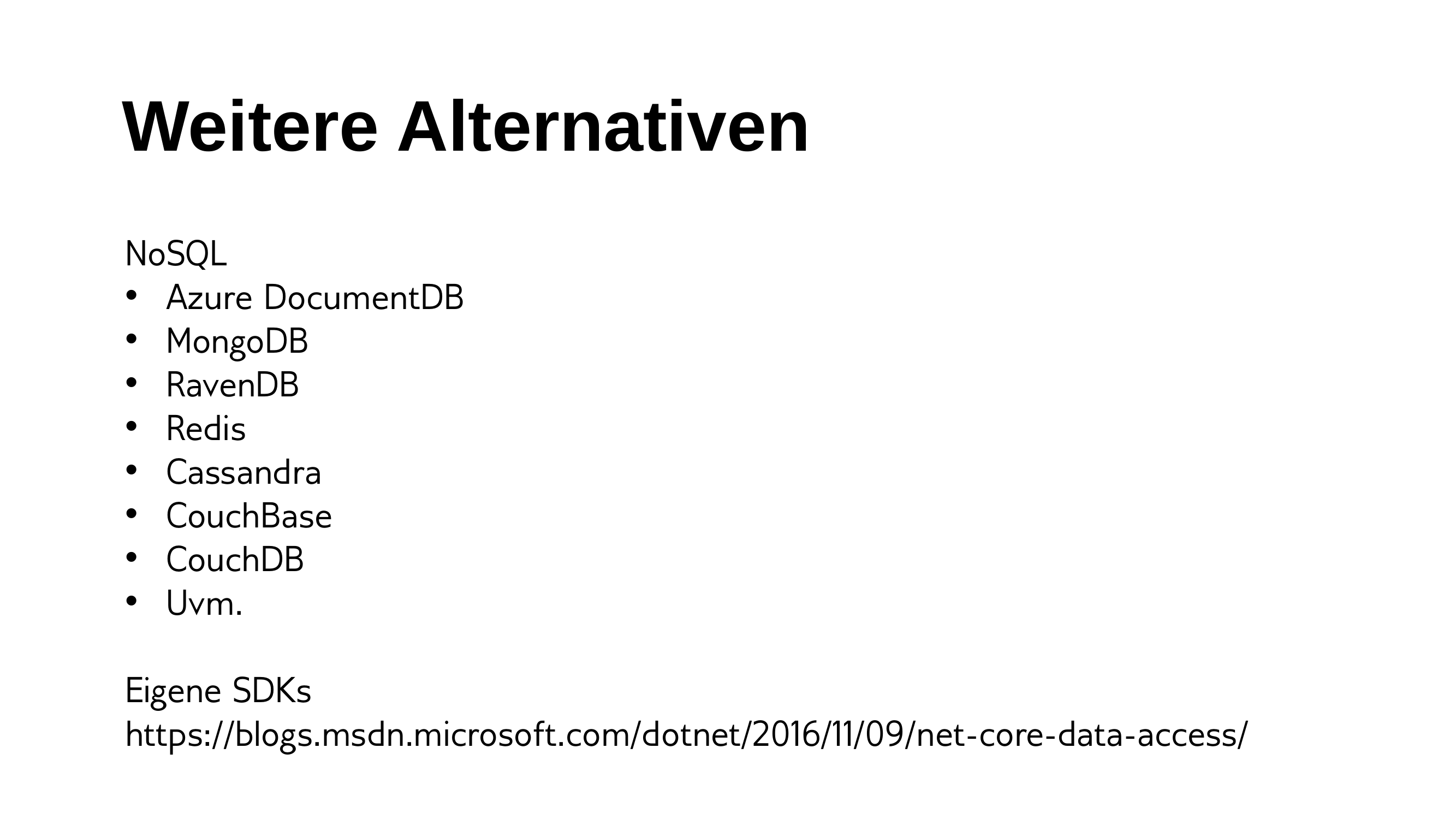

# Weitere Alternativen
NoSQL
Azure DocumentDB
MongoDB
RavenDB
Redis
Cassandra
CouchBase
CouchDB
Uvm.

Eigene SDKs
https://blogs.msdn.microsoft.com/dotnet/2016/11/09/net-core-data-access/